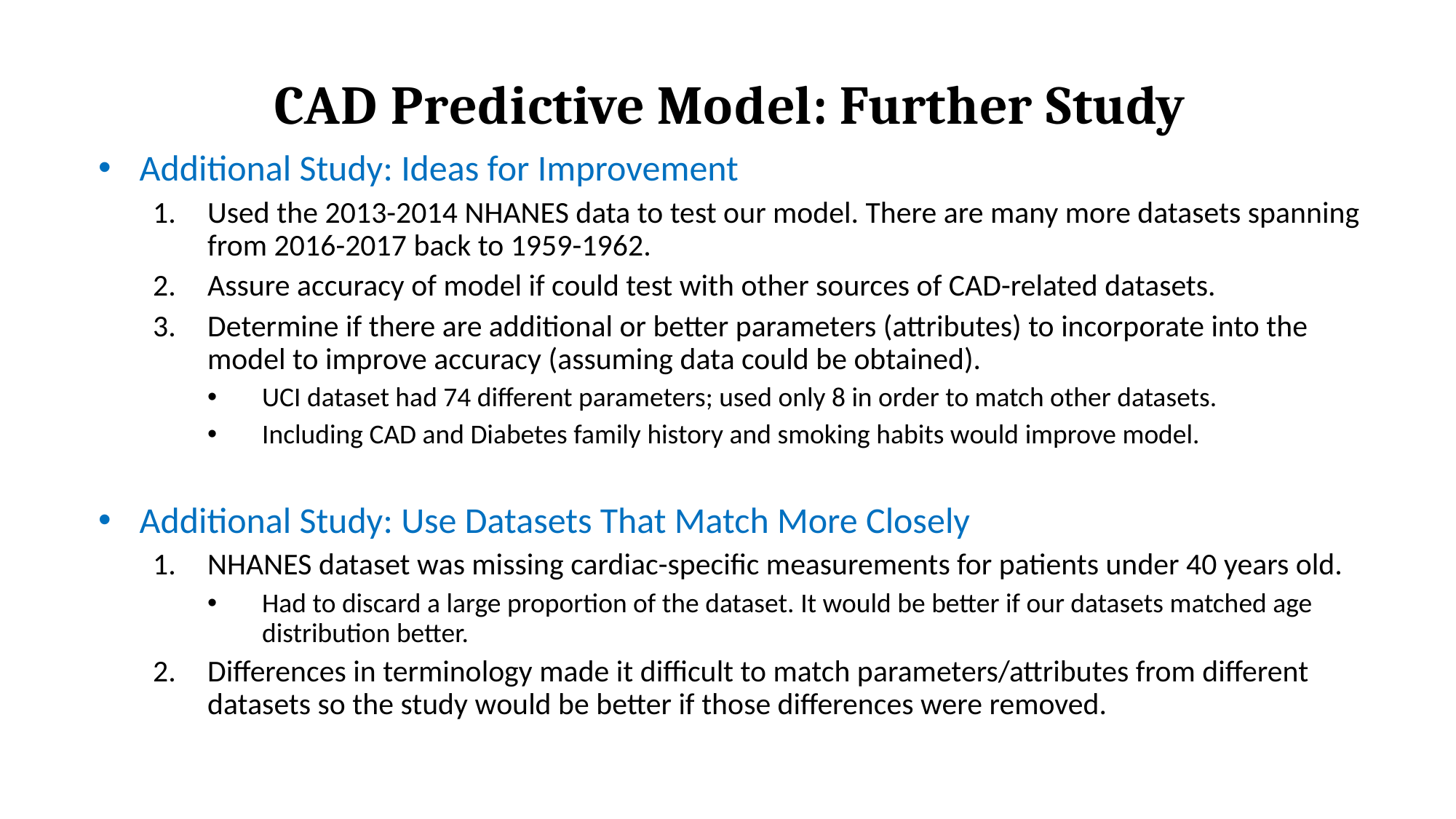

# CAD Predictive Model: Further Study
Additional Study: Ideas for Improvement
Used the 2013-2014 NHANES data to test our model. There are many more datasets spanning from 2016-2017 back to 1959-1962.
Assure accuracy of model if could test with other sources of CAD-related datasets.
Determine if there are additional or better parameters (attributes) to incorporate into the model to improve accuracy (assuming data could be obtained).
UCI dataset had 74 different parameters; used only 8 in order to match other datasets.
Including CAD and Diabetes family history and smoking habits would improve model.

Additional Study: Use Datasets That Match More Closely
NHANES dataset was missing cardiac-specific measurements for patients under 40 years old.
Had to discard a large proportion of the dataset. It would be better if our datasets matched age distribution better.
Differences in terminology made it difficult to match parameters/attributes from different datasets so the study would be better if those differences were removed.